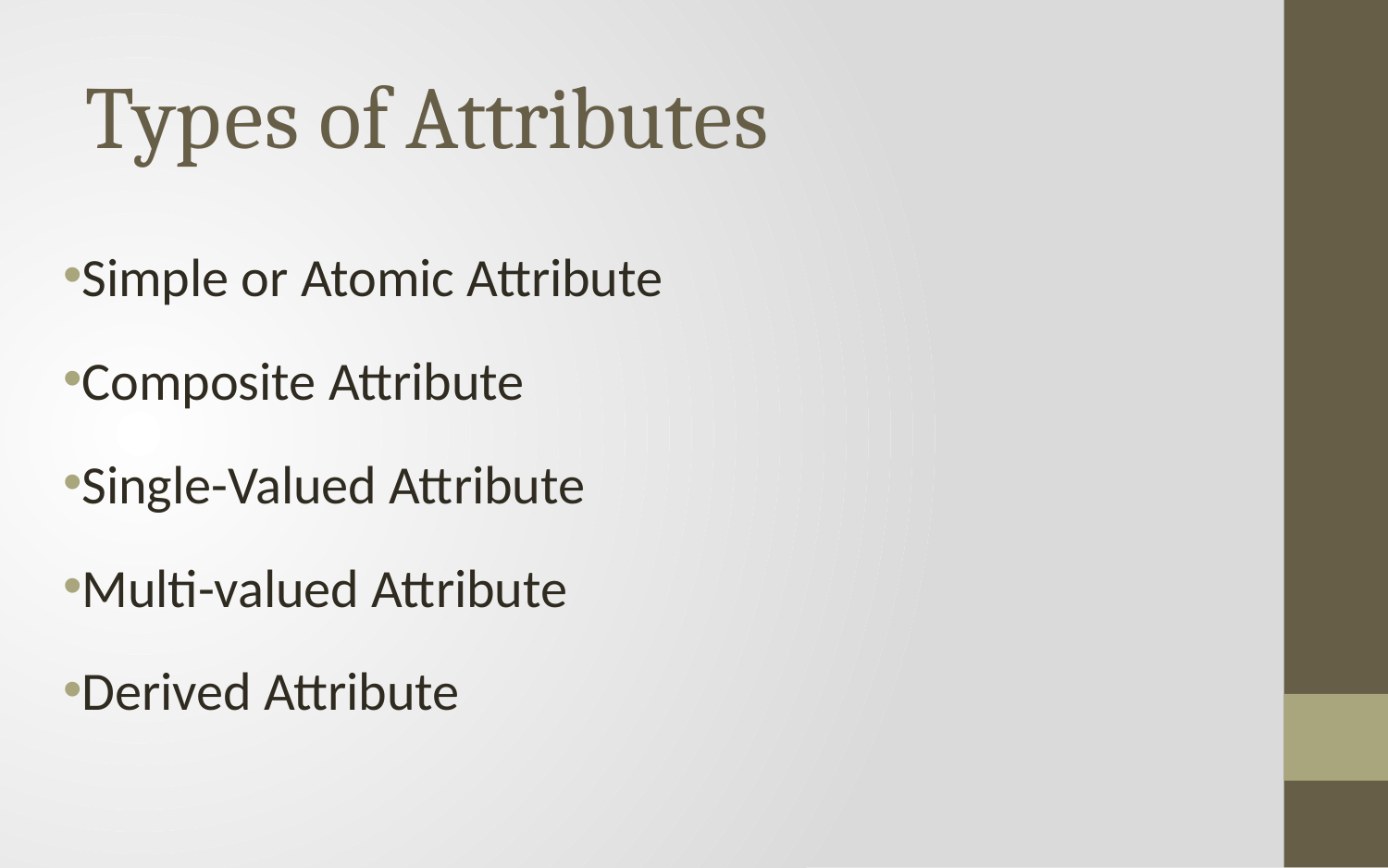

# Types of Attributes

Simple or Atomic Attribute

Composite Attribute

Single-Valued Attribute

Multi-valued Attribute

Derived Attribute